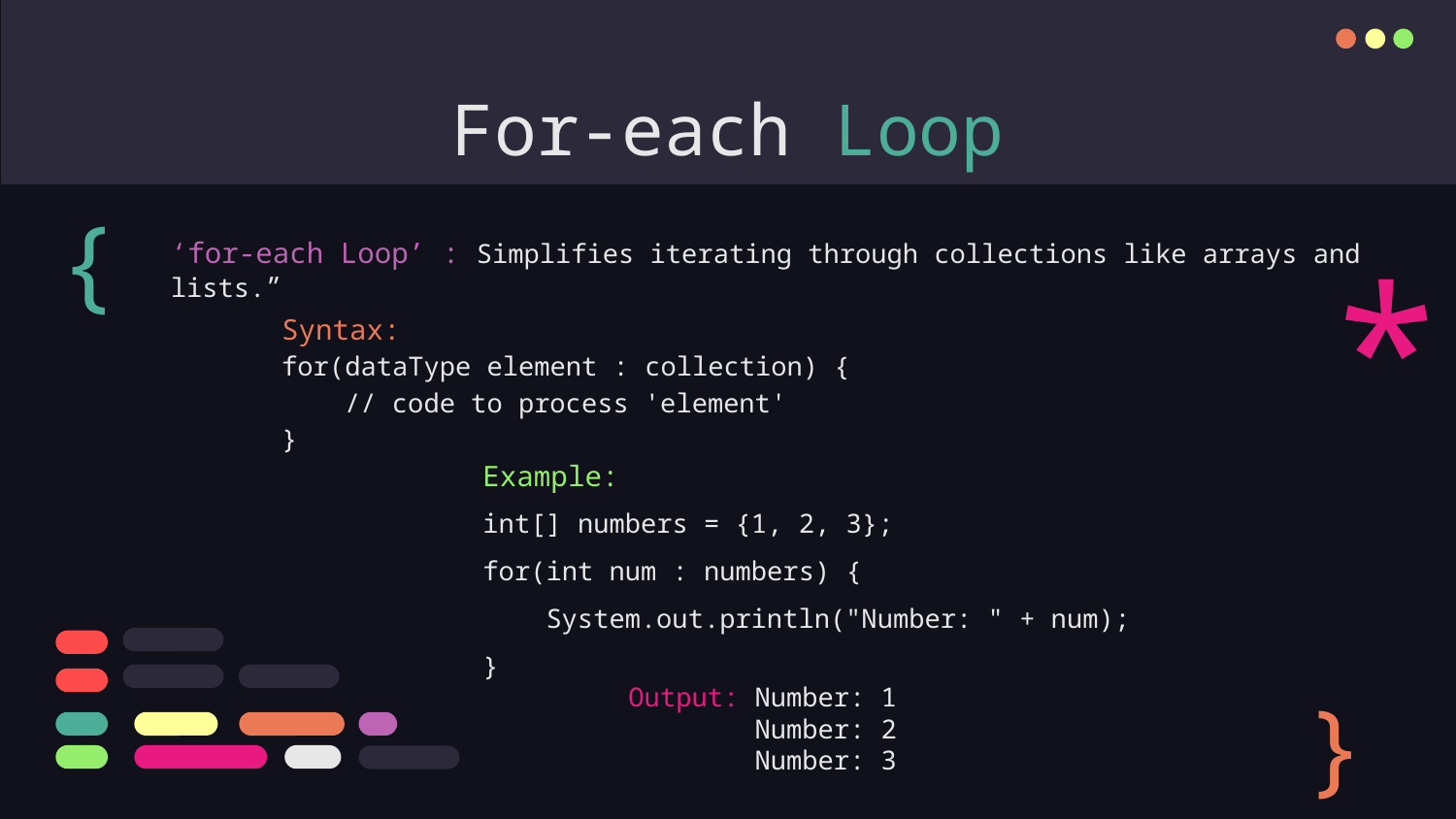

# For-each Loop
{
*
‘for-each Loop’ : Simplifies iterating through collections like arrays and lists.”
Syntax:
for(dataType element : collection) {
    // code to process 'element'
}
Example:
int[] numbers = {1, 2, 3};
for(int num : numbers) {
    System.out.println("Number: " + num);
}
	Output: Number: 1
	        Number: 2
	        Number: 3

}